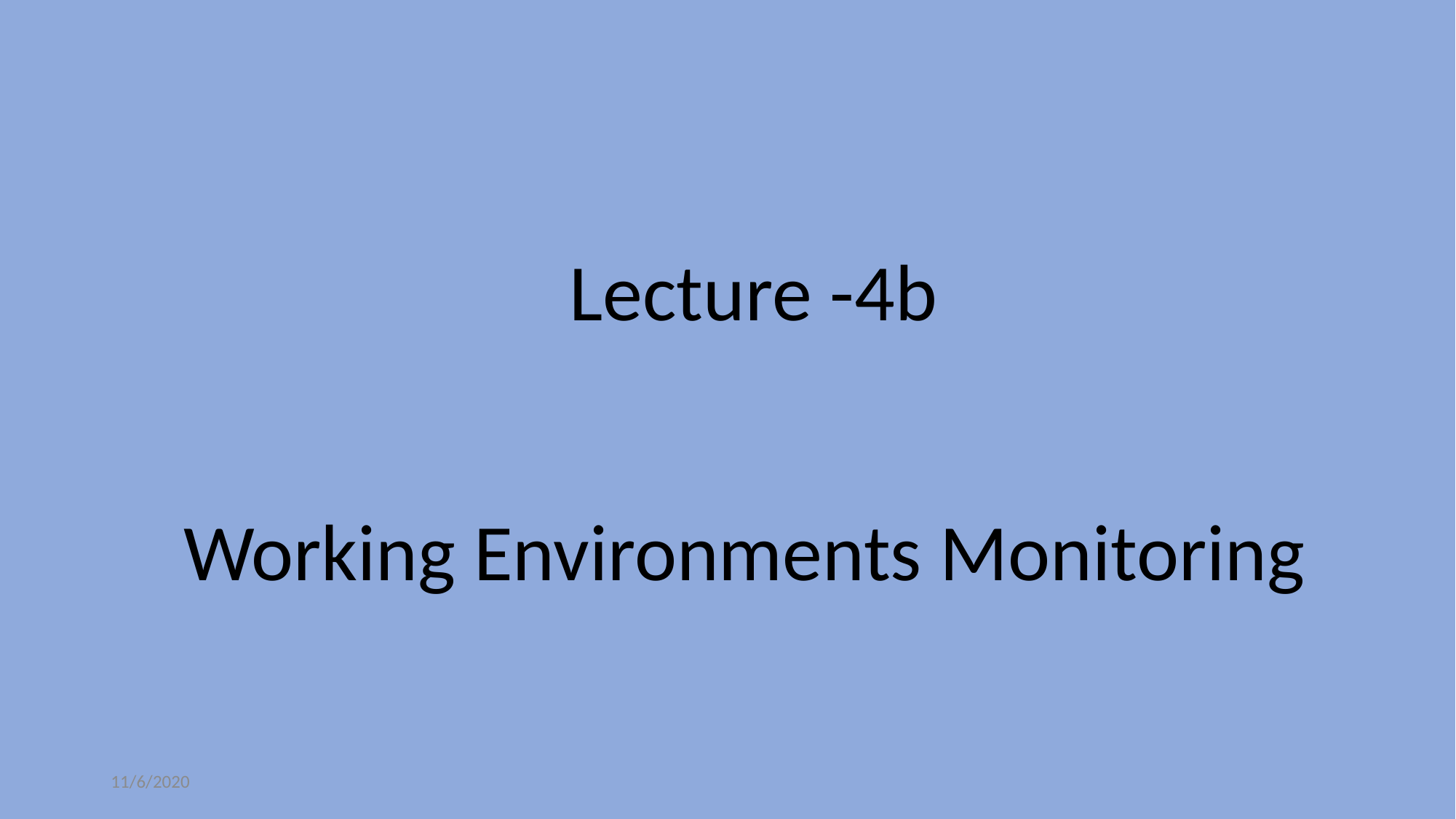

# Lecture -4b Working Environments Monitoring
11/6/2020